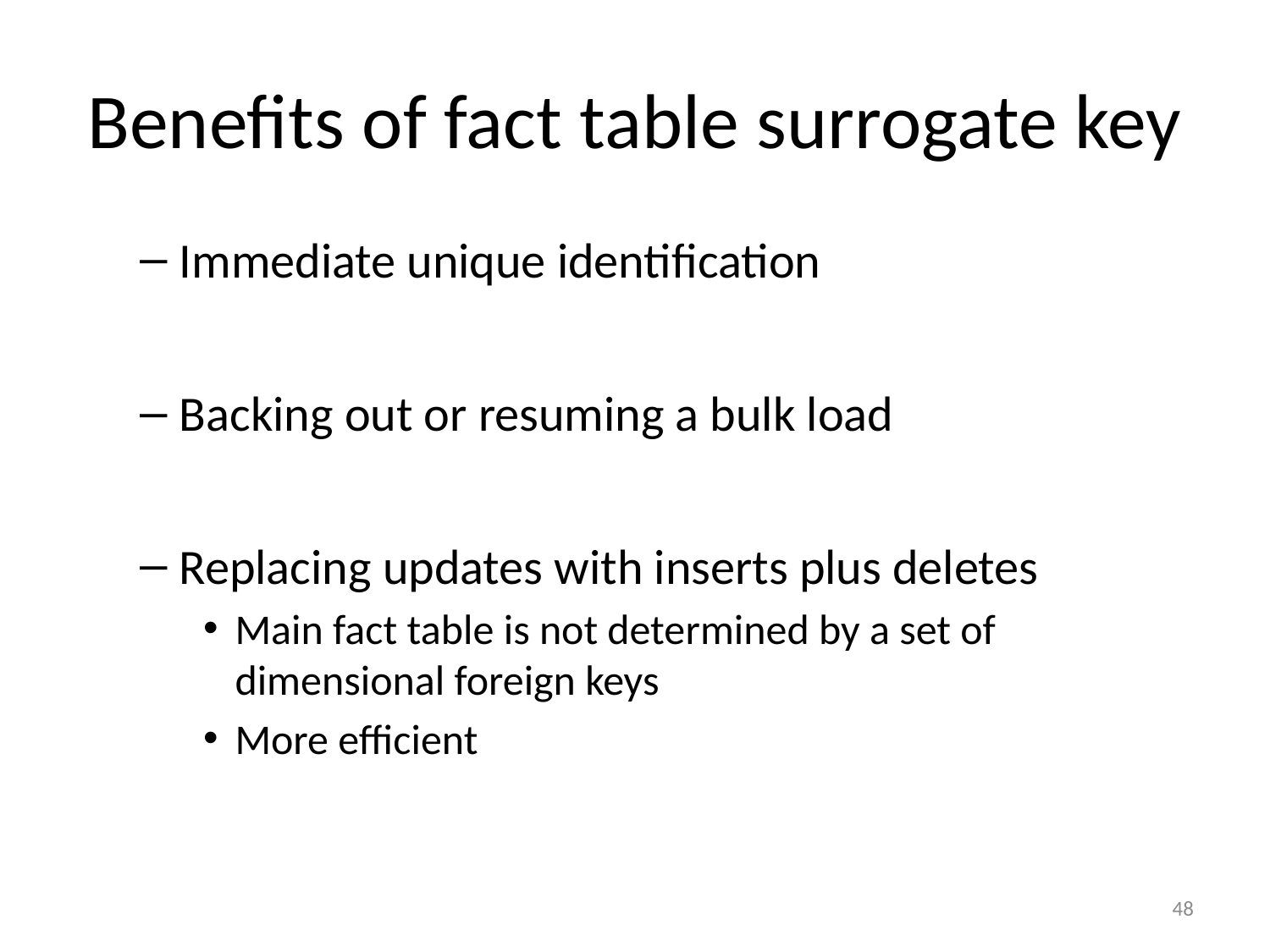

# Benefits of fact table surrogate key
Immediate unique identification

Backing out or resuming a bulk load

Replacing updates with inserts plus deletes
Main fact table is not determined by a set of dimensional foreign keys
More efficient

48